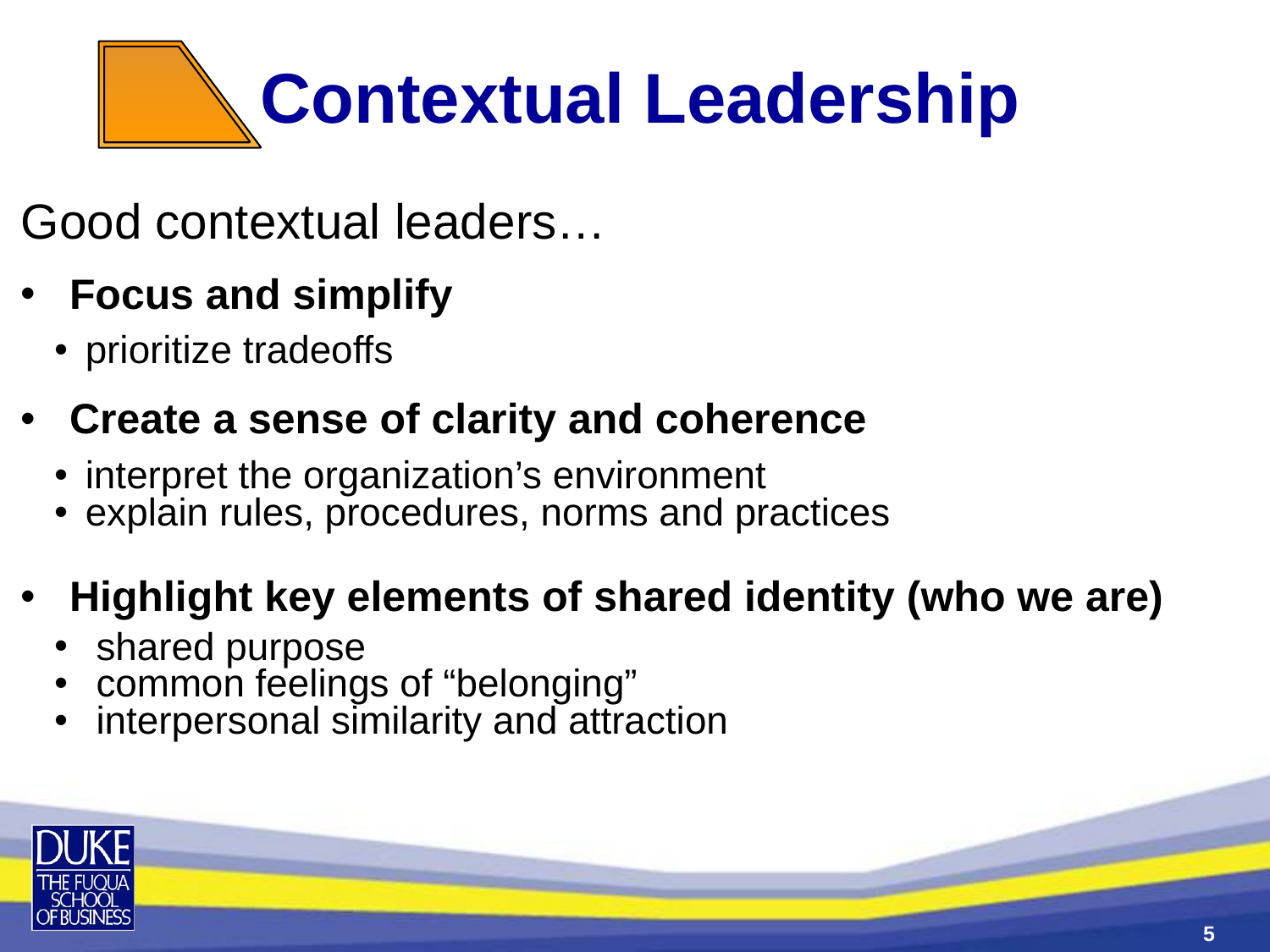

Contextual Leadership
Good contextual leaders…
Focus and simplify
prioritize tradeoffs

Create a sense of clarity and coherence
interpret the organization’s environment
explain rules, procedures, norms and practices

Highlight key elements of shared identity (who we are)
 shared purpose
 common feelings of “belonging”
 interpersonal similarity and attraction

5